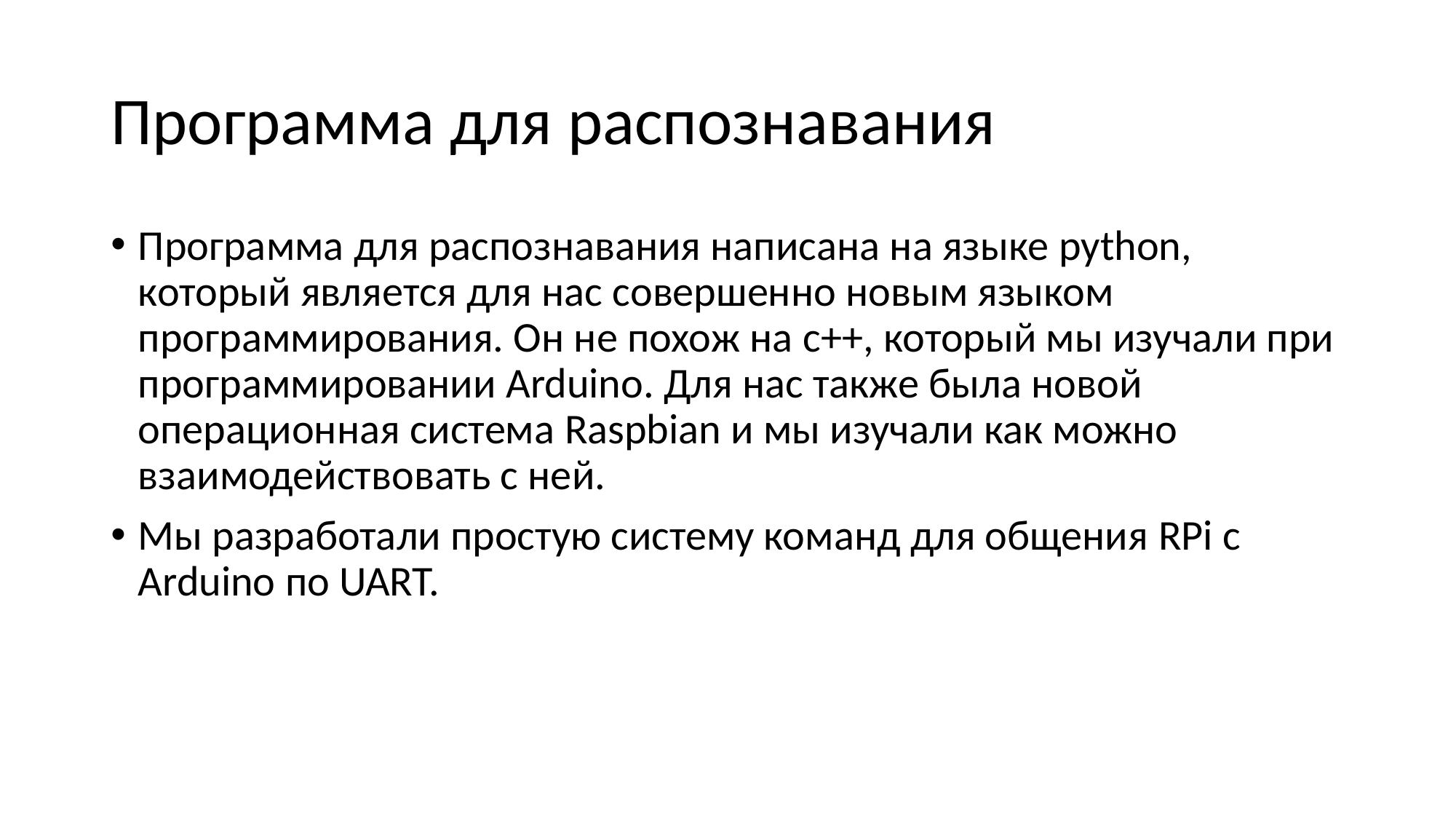

# Программа для распознавания
Программа для распознавания написана на языке python, который является для нас совершенно новым языком программирования. Он не похож на c++, который мы изучали при программировании Arduino. Для нас также была новой операционная система Raspbian и мы изучали как можно взаимодействовать с ней.
Мы разработали простую систему команд для общения RPi с Arduino по UART.